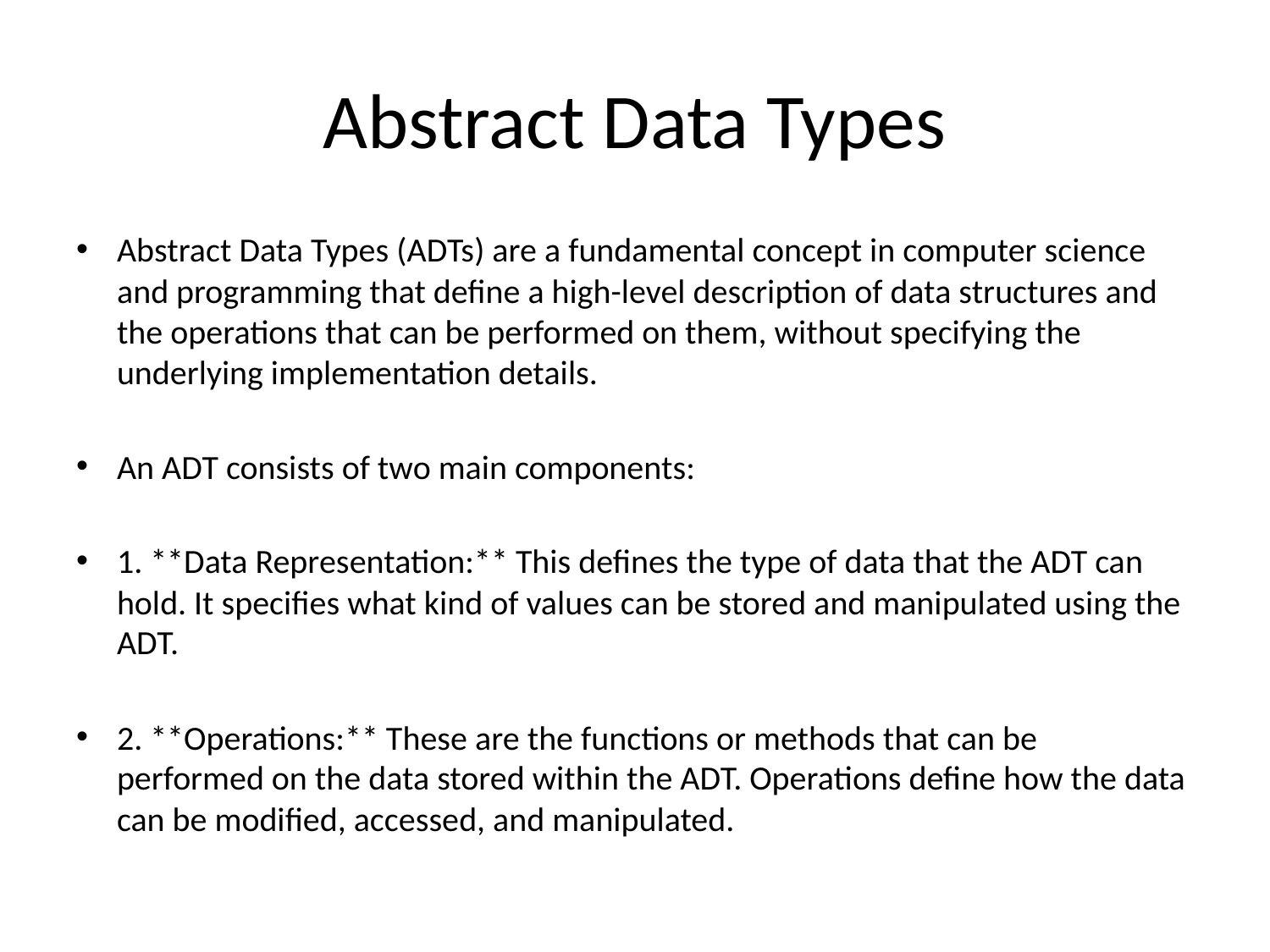

# Abstract Data Types
Abstract Data Types (ADTs) are a fundamental concept in computer science and programming that define a high-level description of data structures and the operations that can be performed on them, without specifying the underlying implementation details.

An ADT consists of two main components:

1. **Data Representation:** This defines the type of data that the ADT can hold. It specifies what kind of values can be stored and manipulated using the ADT.

2. **Operations:** These are the functions or methods that can be performed on the data stored within the ADT. Operations define how the data can be modified, accessed, and manipulated.